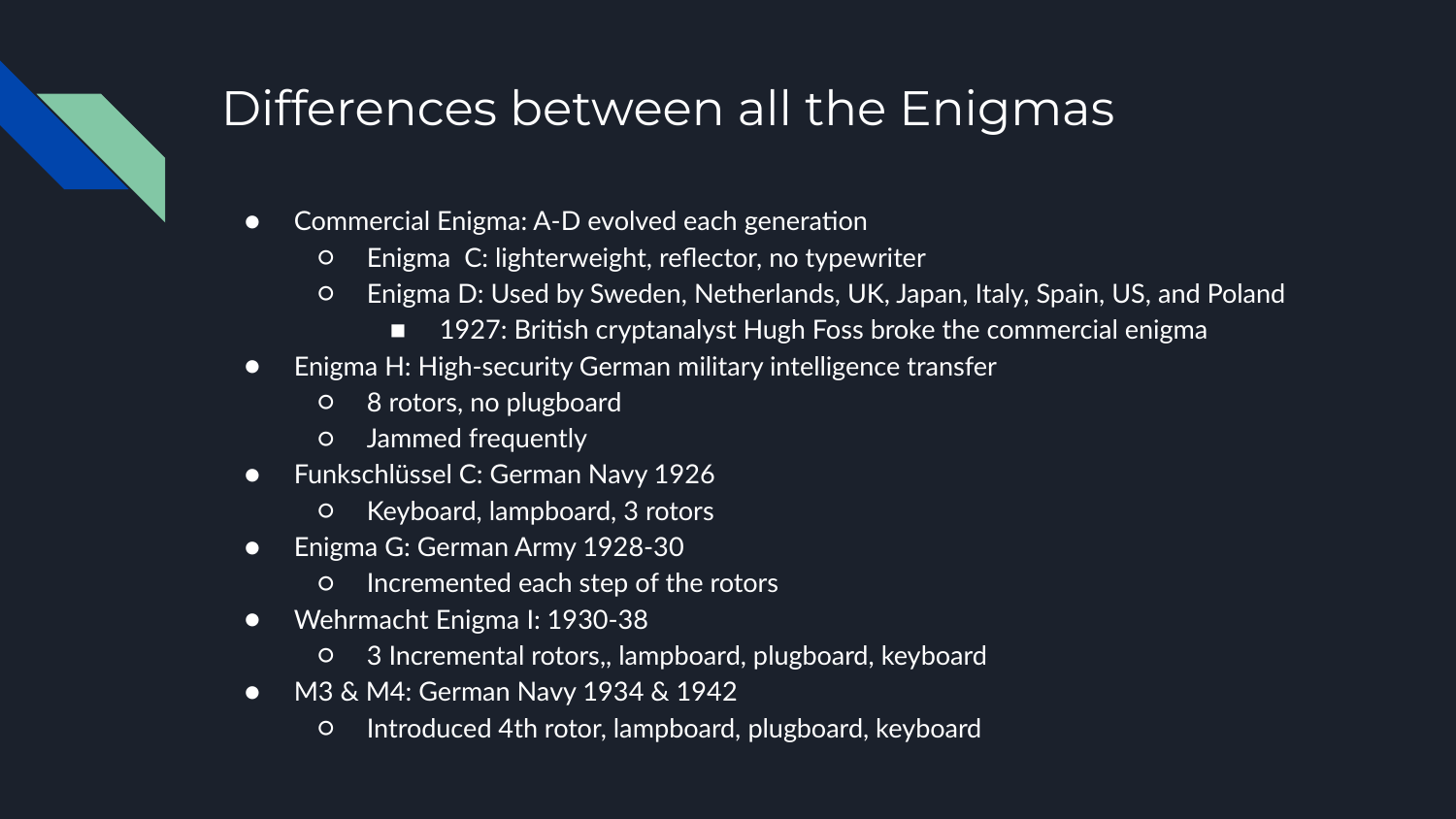

# Differences between all the Enigmas
Commercial Enigma: A-D evolved each generation
Enigma  C: lighterweight, reflector, no typewriter
Enigma D: Used by Sweden, Netherlands, UK, Japan, Italy, Spain, US, and Poland
1927: British cryptanalyst Hugh Foss broke the commercial enigma
Enigma H: High-security German military intelligence transfer
8 rotors, no plugboard
Jammed frequently
Funkschlüssel C: German Navy 1926
Keyboard, lampboard, 3 rotors
Enigma G: German Army 1928-30
Incremented each step of the rotors
Wehrmacht Enigma I: 1930-38
3 Incremental rotors,, lampboard, plugboard, keyboard
M3 & M4: German Navy 1934 & 1942
Introduced 4th rotor, lampboard, plugboard, keyboard